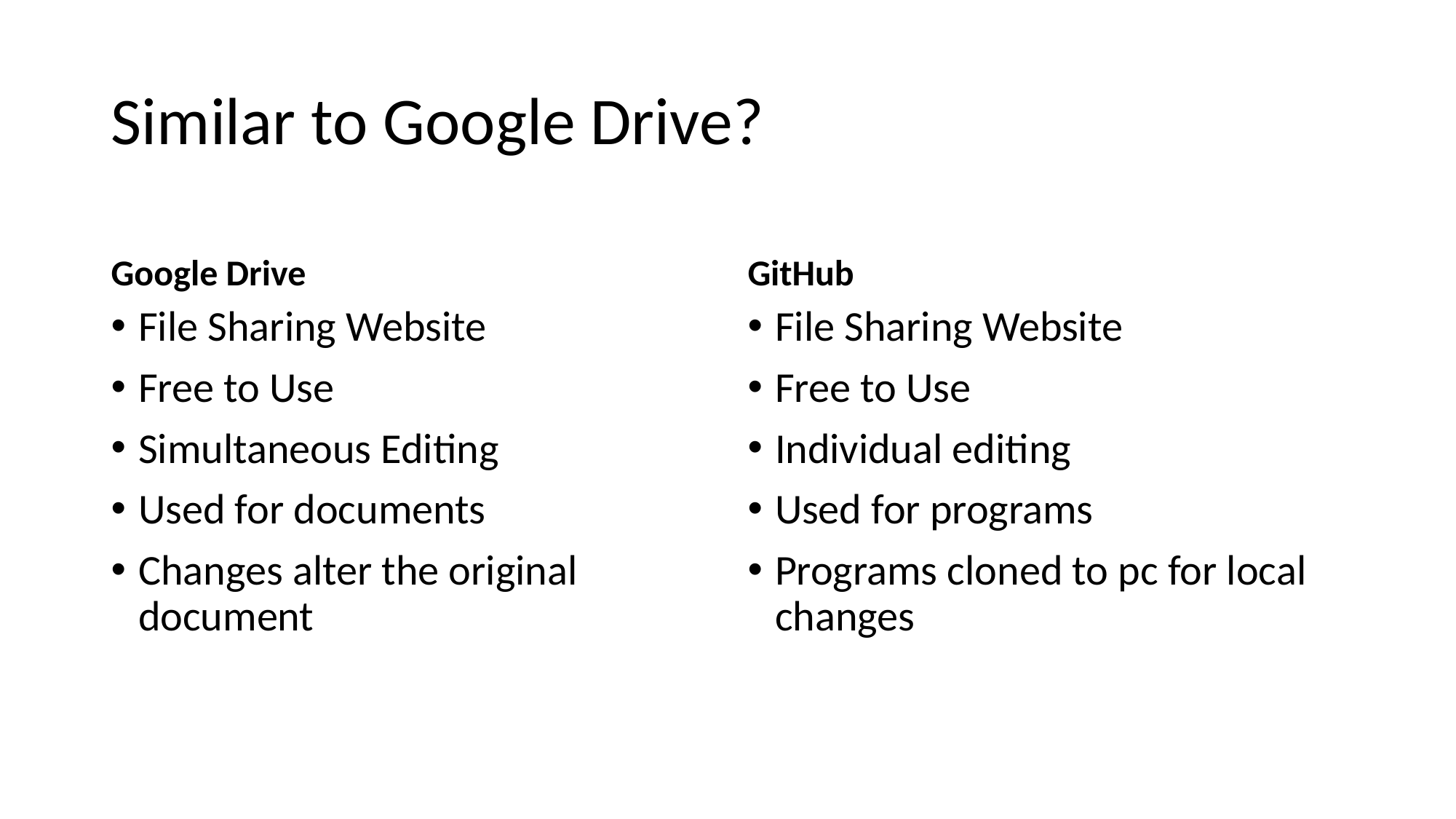

# Similar to Google Drive?
Google Drive
GitHub
File Sharing Website
Free to Use
Simultaneous Editing
Used for documents
Changes alter the original document
File Sharing Website
Free to Use
Individual editing
Used for programs
Programs cloned to pc for local changes